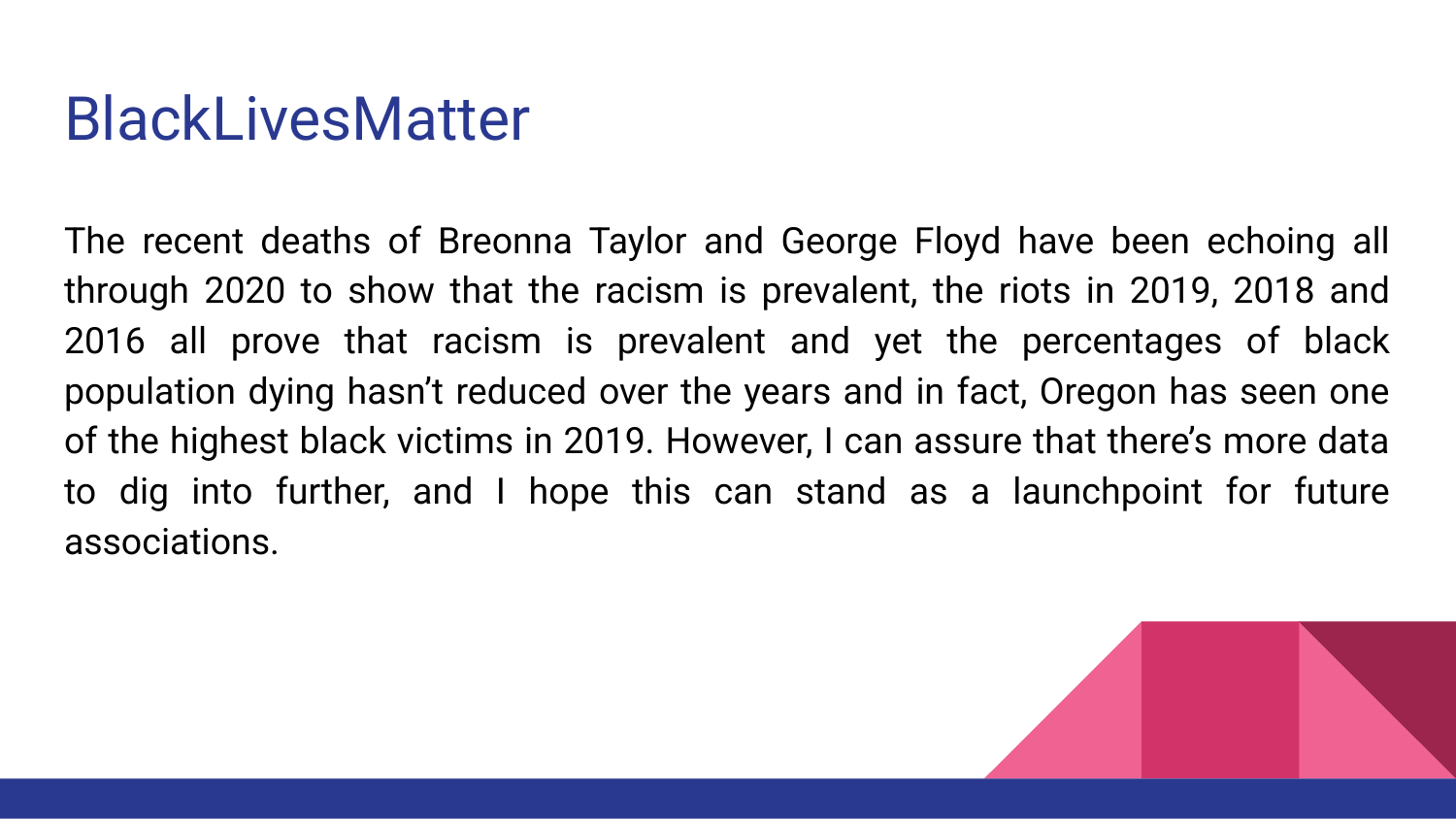

# BlackLivesMatter
The recent deaths of Breonna Taylor and George Floyd have been echoing all through 2020 to show that the racism is prevalent, the riots in 2019, 2018 and 2016 all prove that racism is prevalent and yet the percentages of black population dying hasn’t reduced over the years and in fact, Oregon has seen one of the highest black victims in 2019. However, I can assure that there’s more data to dig into further, and I hope this can stand as a launchpoint for future associations.